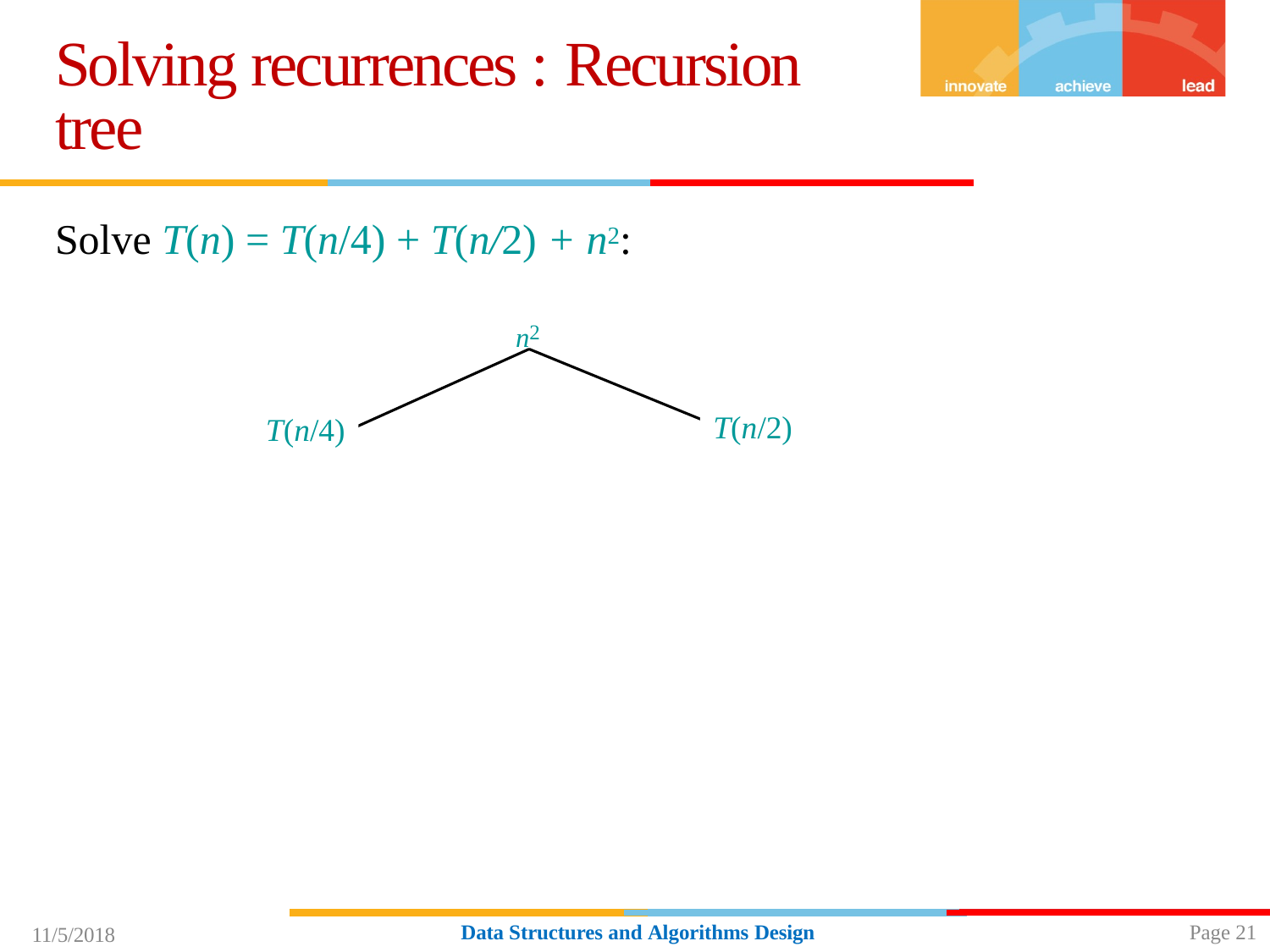

# Solving recurrences : Recursion tree
Solve T(n) = T(n/4) + T(n/2) + n2:
n2

T(n/2)
T(n/4)
Page 21
Data Structures and Algorithms Design
11/5/2018